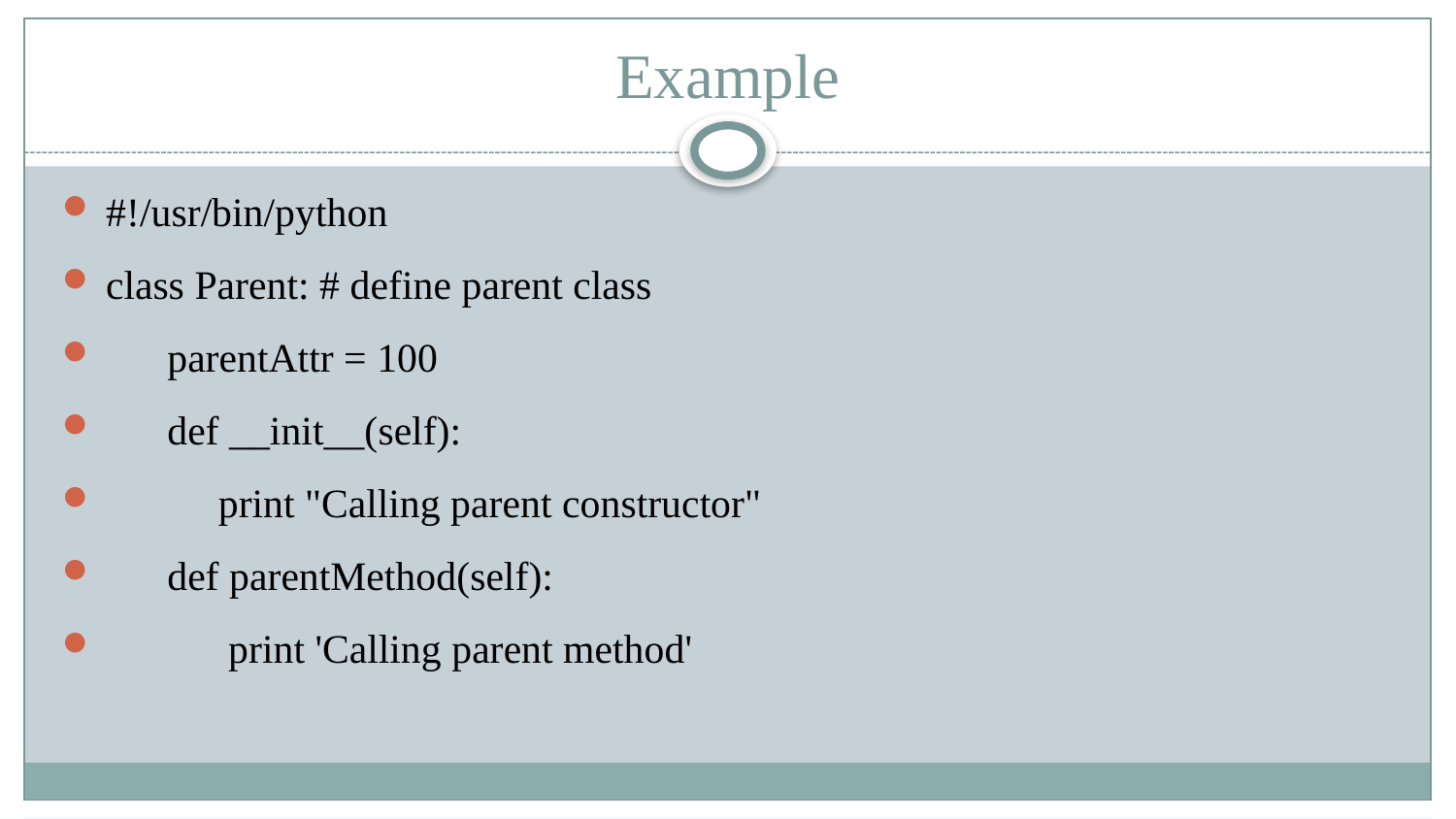

# Example
#!/usr/bin/python
class Parent: # define parent class
      parentAttr = 100
      def __init__(self):
           print "Calling parent constructor"
      def parentMethod(self):
            print 'Calling parent method'